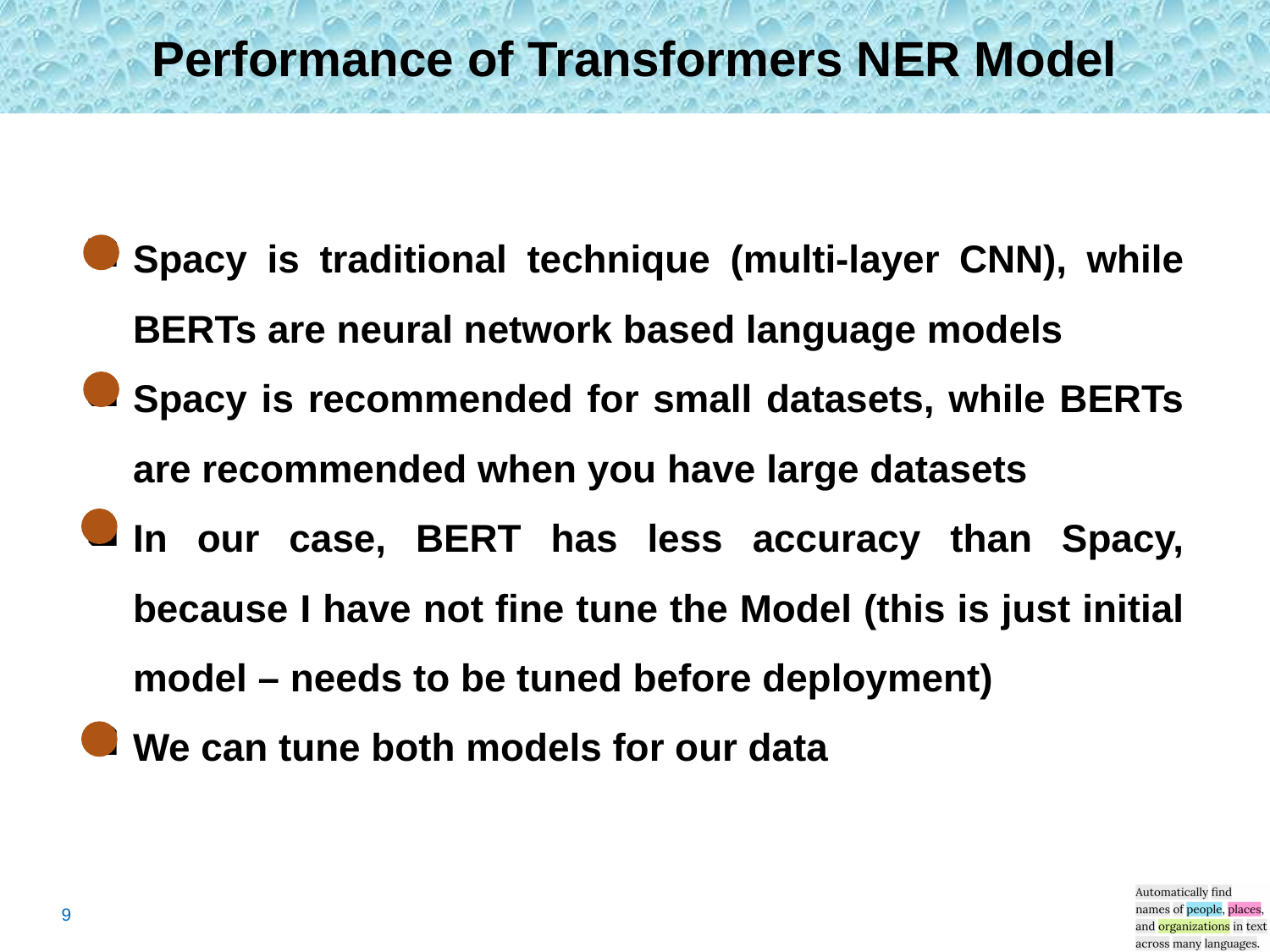

# Performance of Transformers NER Model
Spacy is traditional technique (multi-layer CNN), while BERTs are neural network based language models
Spacy is recommended for small datasets, while BERTs are recommended when you have large datasets
In our case, BERT has less accuracy than Spacy, because I have not fine tune the Model (this is just initial model – needs to be tuned before deployment)
We can tune both models for our data